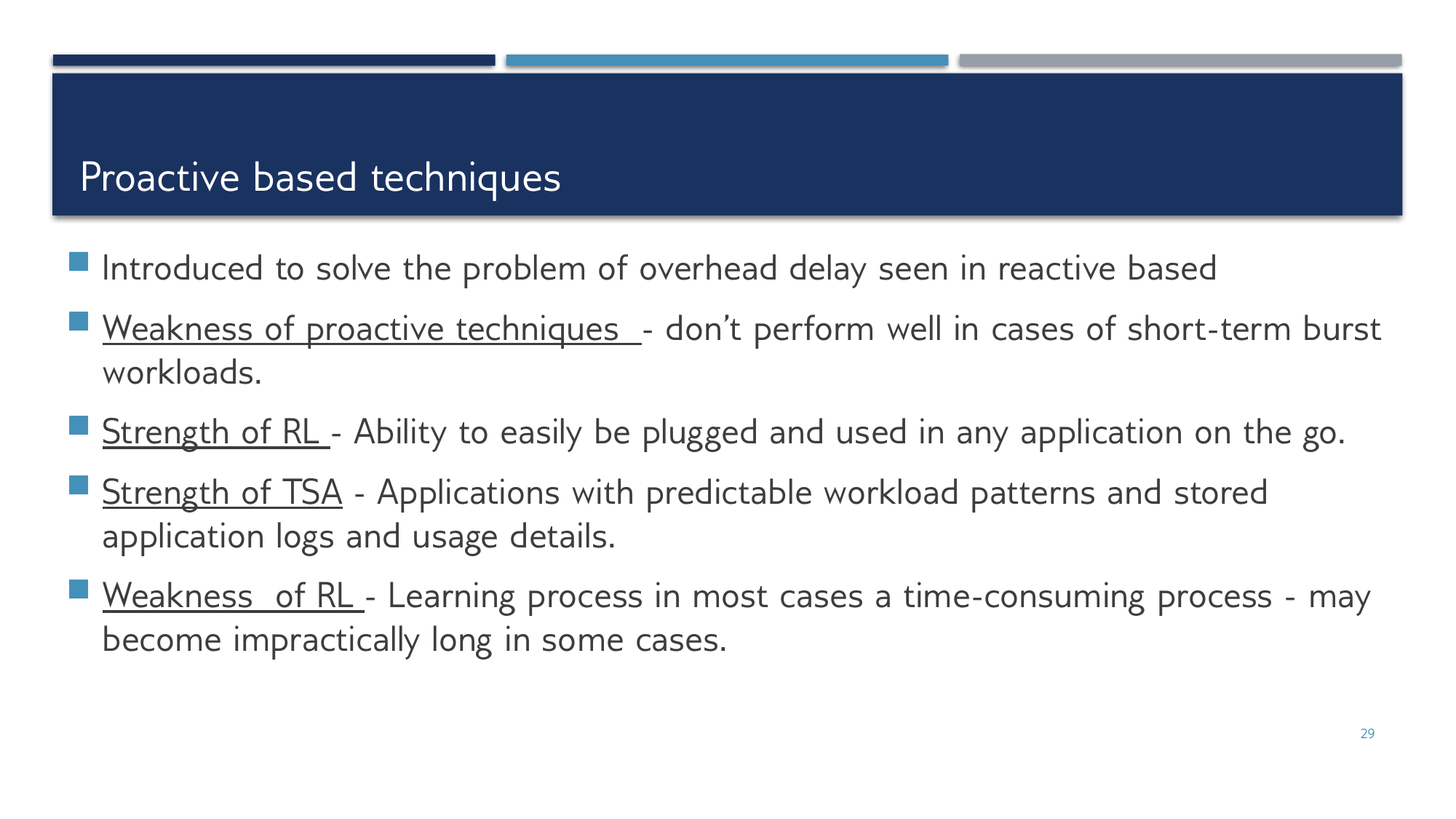

# Proactive based techniques
Introduced to solve the problem of overhead delay seen in reactive based
Weakness of proactive techniques  - don’t perform well in cases of short-term burst workloads.
Strength of RL - Ability to easily be plugged and used in any application on the go.
Strength of TSA - Applications with predictable workload patterns and stored application logs and usage details.
Weakness  of RL - Learning process in most cases a time-consuming process - may become impractically long in some cases.
29